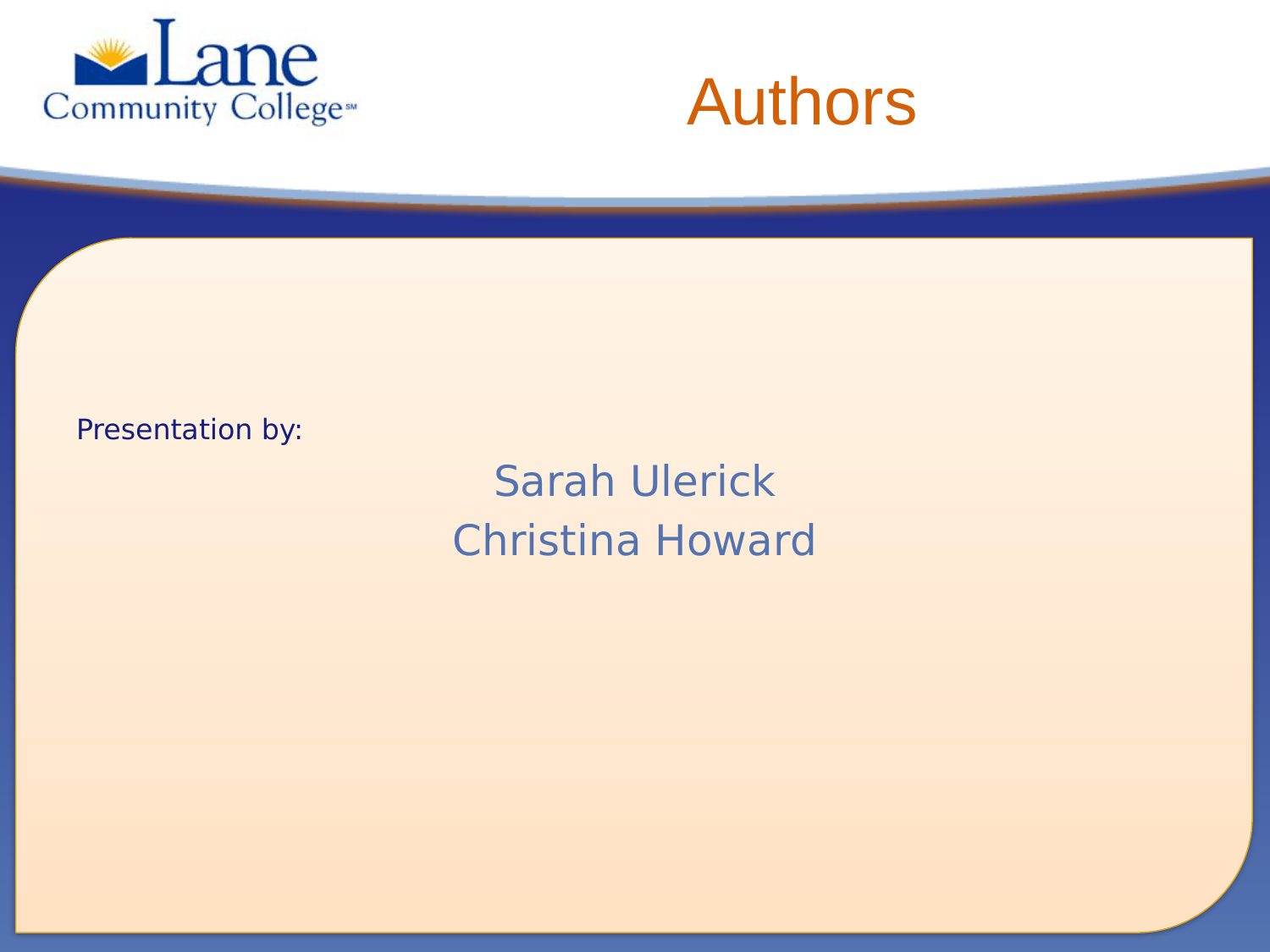

# Authors

Presentation by:
Sarah Ulerick
Christina Howard